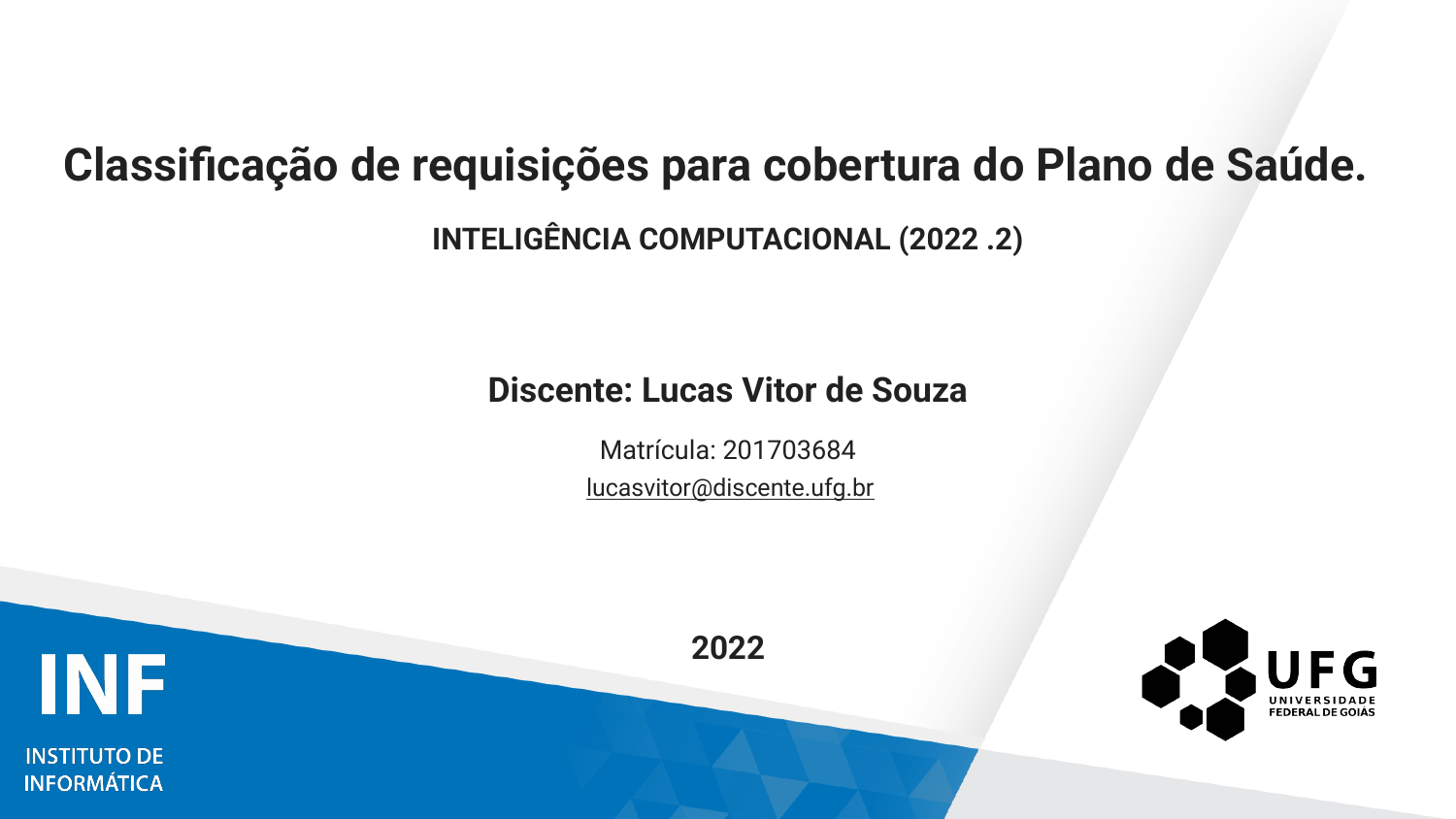

# Classificação de requisições para cobertura do Plano de Saúde.
INTELIGÊNCIA COMPUTACIONAL (2022 .2)
Discente: Lucas Vitor de Souza
Matrícula: 201703684
lucasvitor@discente.ufg.br

2022